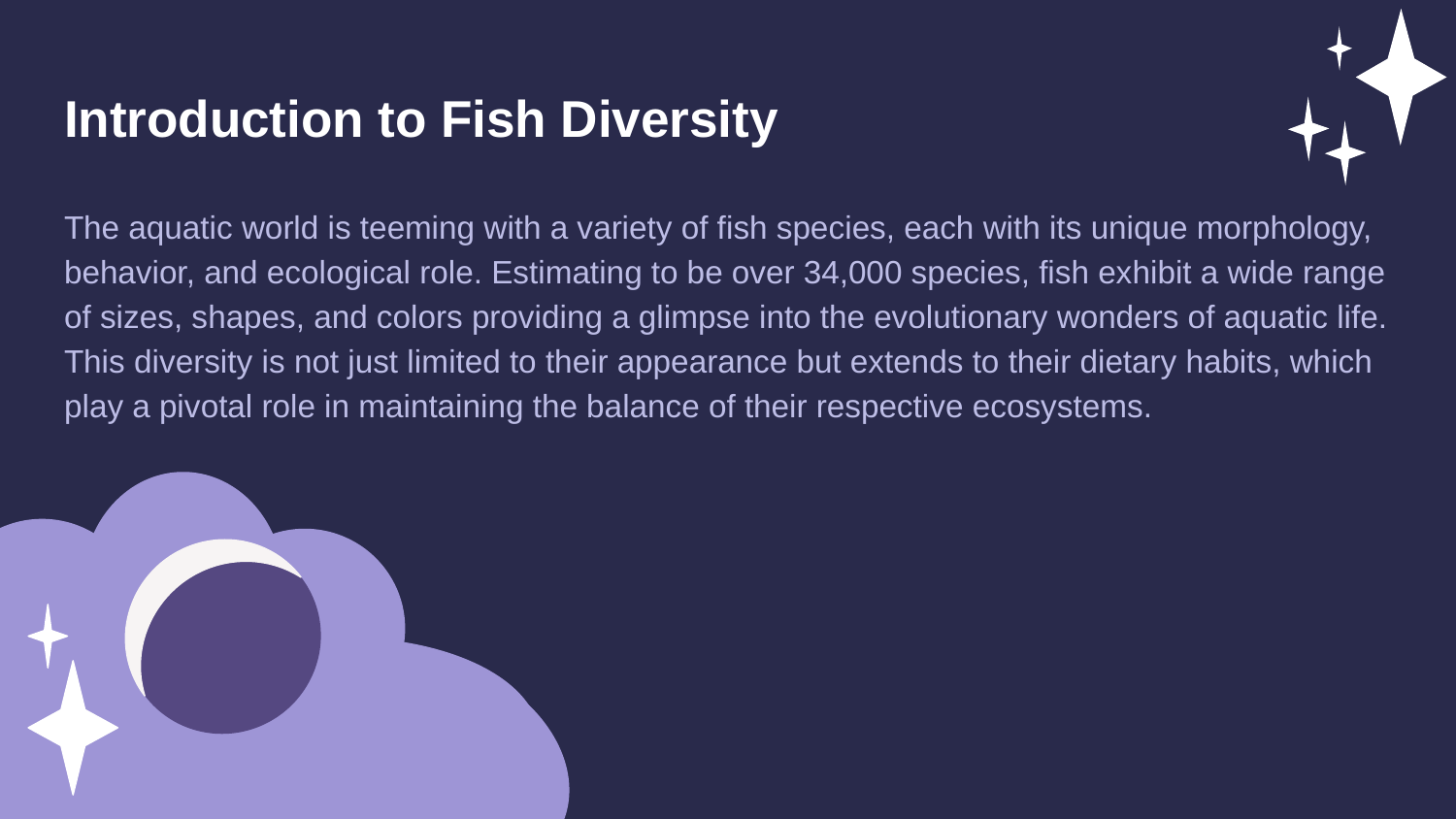

Introduction to Fish Diversity
The aquatic world is teeming with a variety of fish species, each with its unique morphology, behavior, and ecological role. Estimating to be over 34,000 species, fish exhibit a wide range of sizes, shapes, and colors providing a glimpse into the evolutionary wonders of aquatic life. This diversity is not just limited to their appearance but extends to their dietary habits, which play a pivotal role in maintaining the balance of their respective ecosystems.